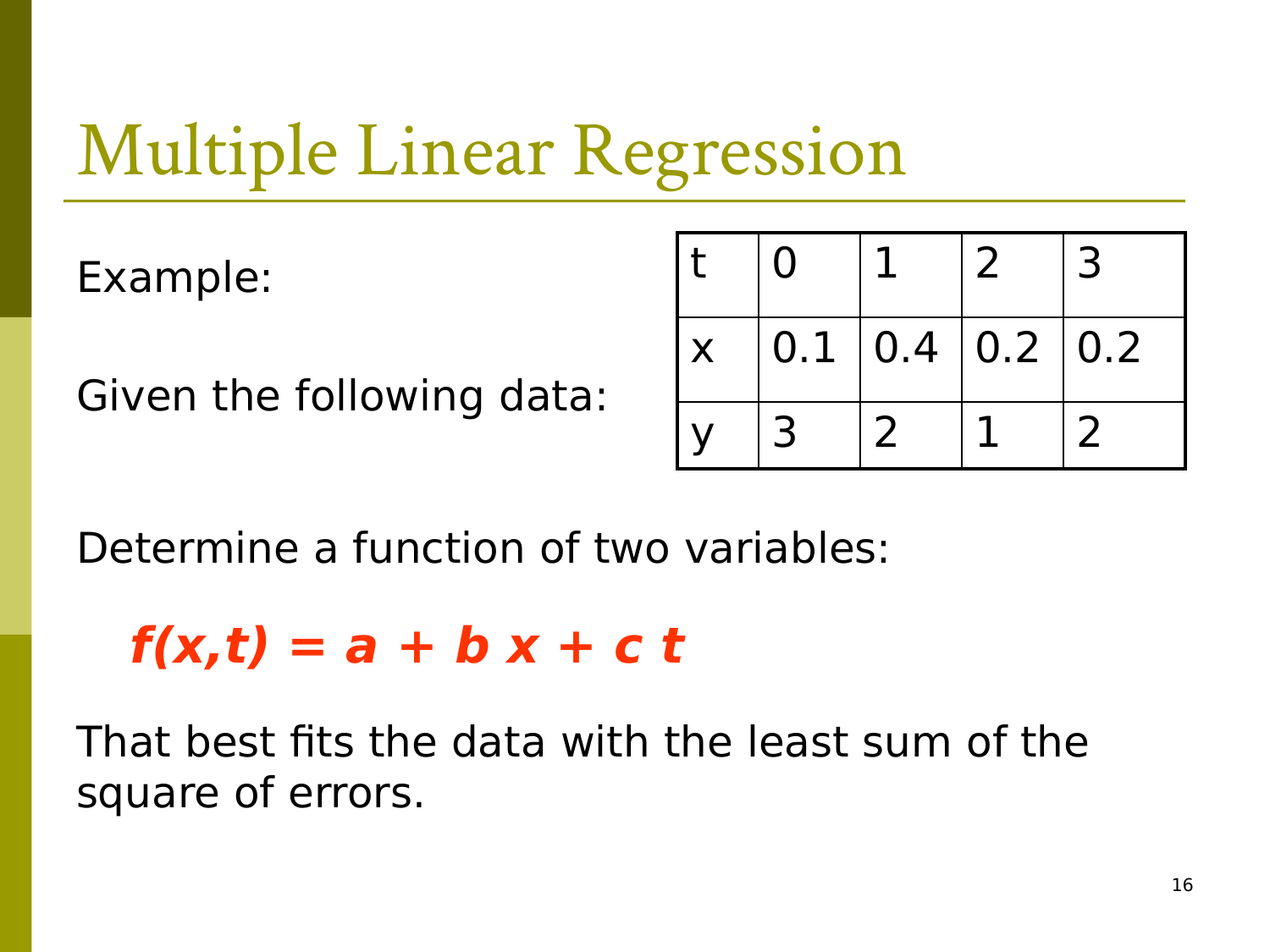

# Multiple Linear Regression
| t | 0 | 1 | 2 | 3 |
| --- | --- | --- | --- | --- |
| x | 0.1 | 0.4 | 0.2 | 0.2 |
| y | 3 | 2 | 1 | 2 |
Example:

Given the following data:

Determine a function of two variables:
    f(x,t) = a + b x + c t
That best fits the data with the least sum of the square of errors.
16